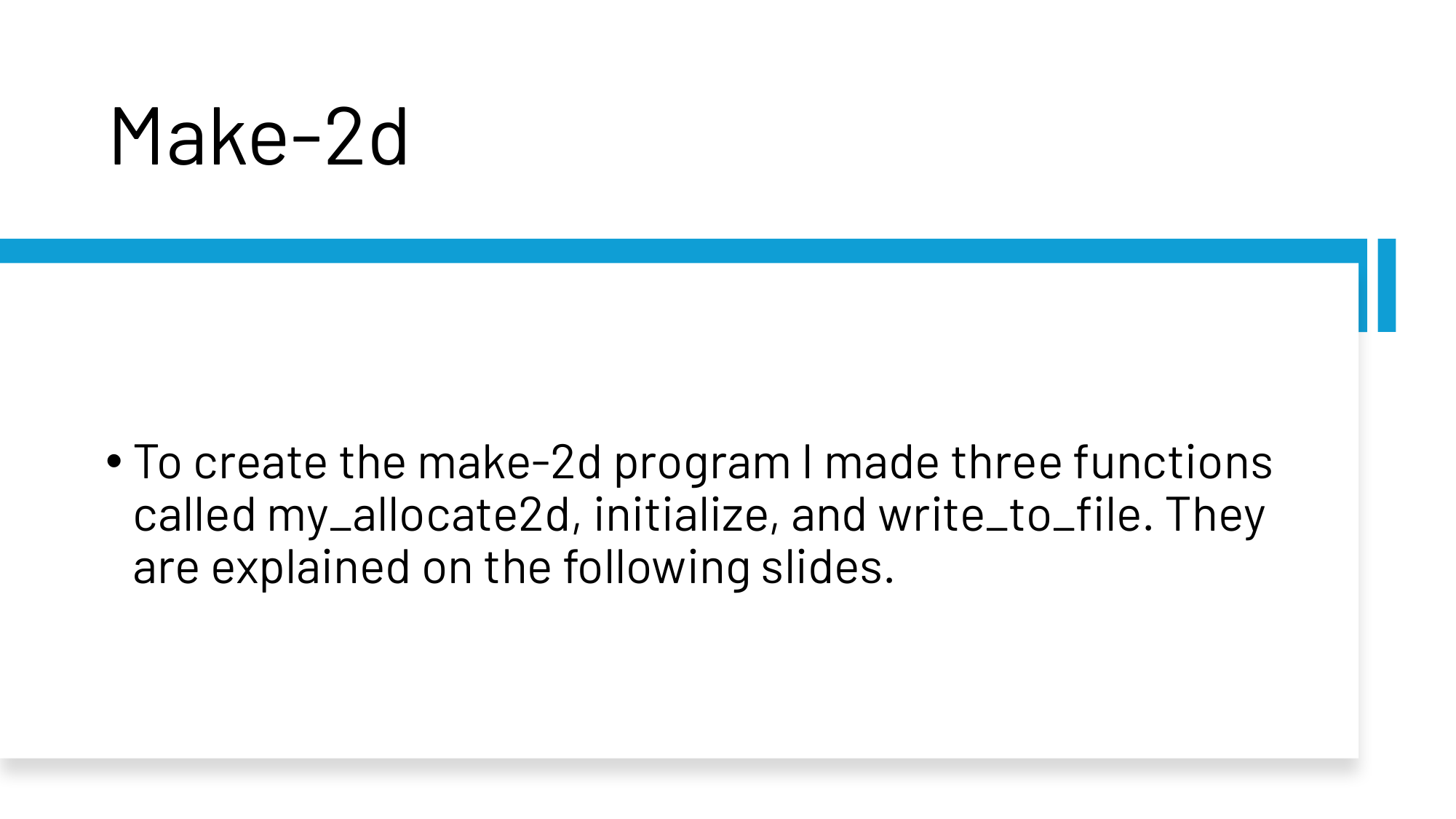

# Make-2d

To create the make-2d program I made three functions called my_allocate2d, initialize, and write_to_file. They are explained on the following slides.